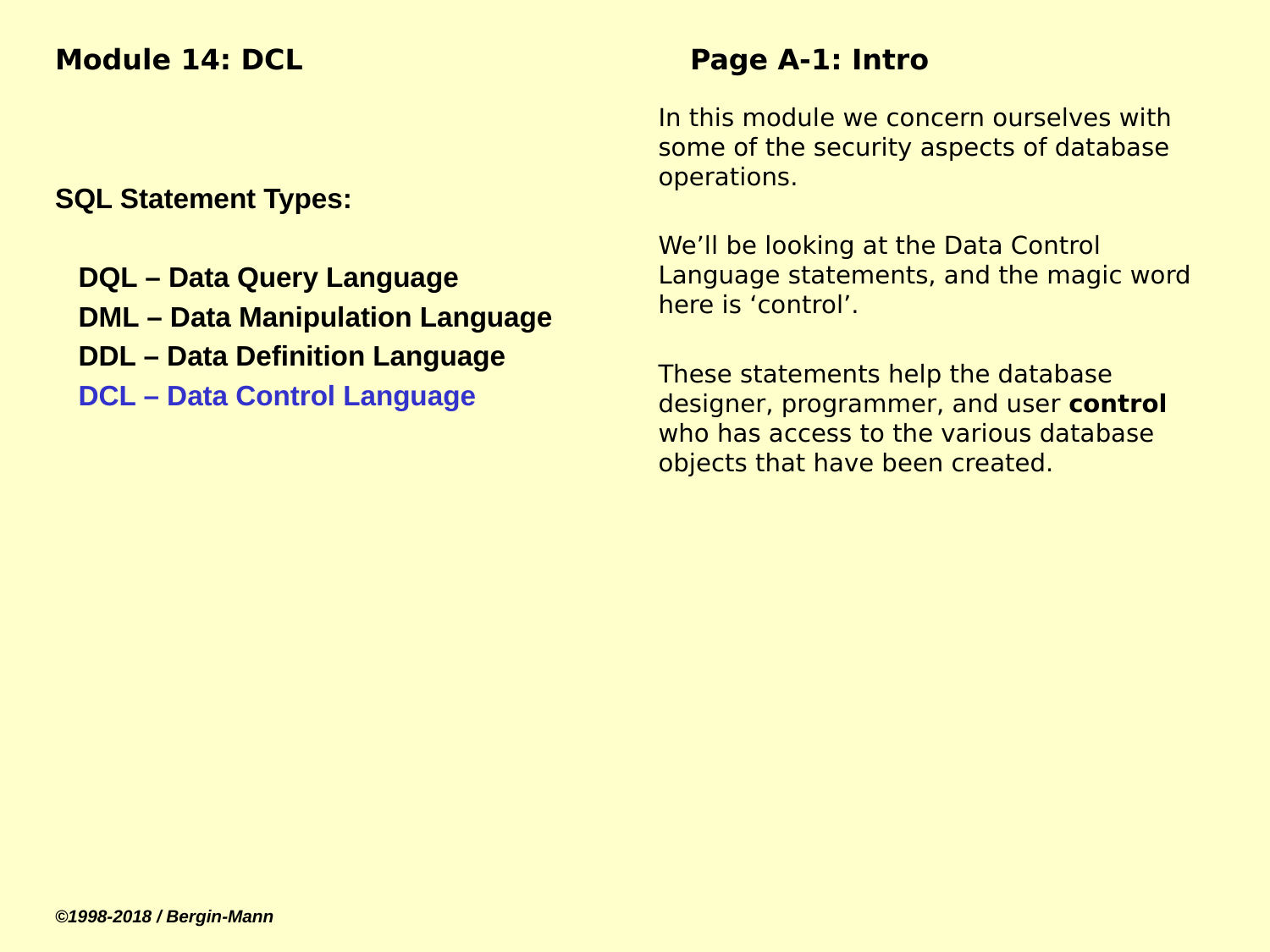

# Module 14: DCL				Page A-1: Intro

SQL Statement Types:

   DQL – Data Query Language
   DML – Data Manipulation Language
   DDL – Data Definition Language
   DCL – Data Control Language
In this module we concern ourselves with some of the security aspects of database operations.

We’ll be looking at the Data Control Language statements, and the magic word here is ‘control’.

These statements help the database designer, programmer, and user control who has access to the various database objects that have been created.
©1998-2018 / Bergin-Mann